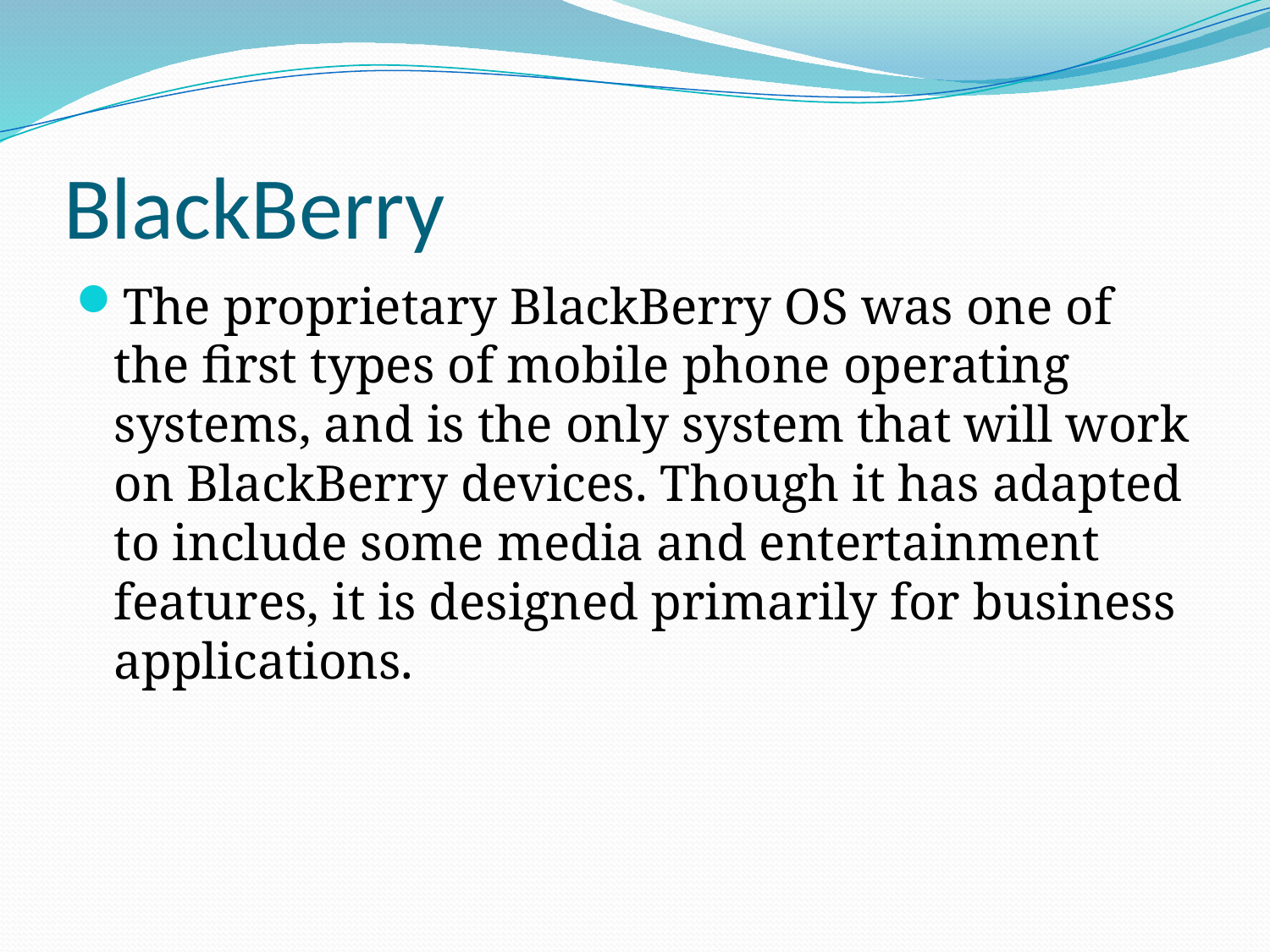

# BlackBerry
The proprietary BlackBerry OS was one of the first types of mobile phone operating systems, and is the only system that will work on BlackBerry devices. Though it has adapted to include some media and entertainment features, it is designed primarily for business applications.